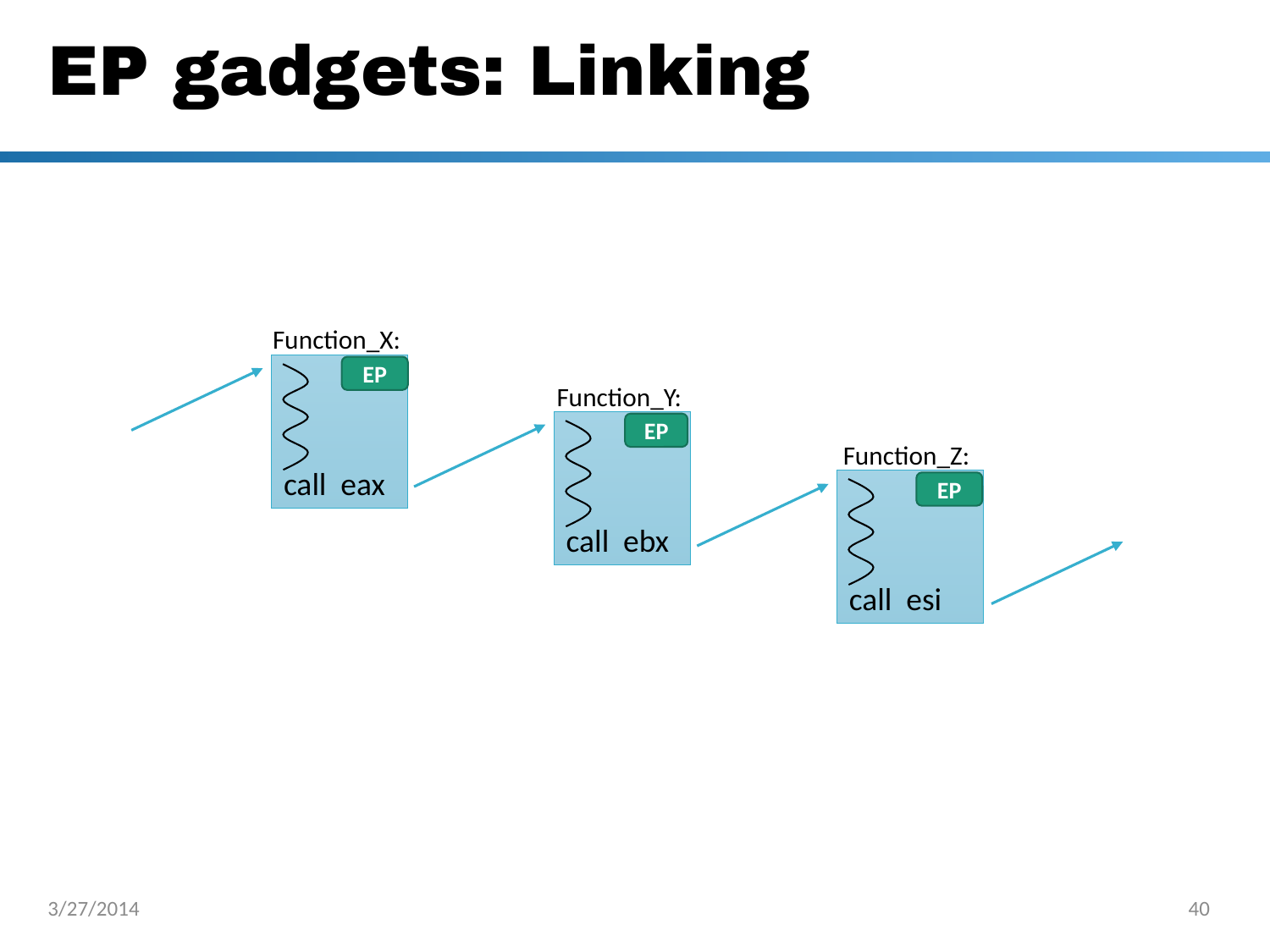

# EP gadgets: Linking
Function_X:
call  eax
EP

Function_Y:
call  ebx
EP

Function_Z:
call  esi
EP

3/27/2014
40